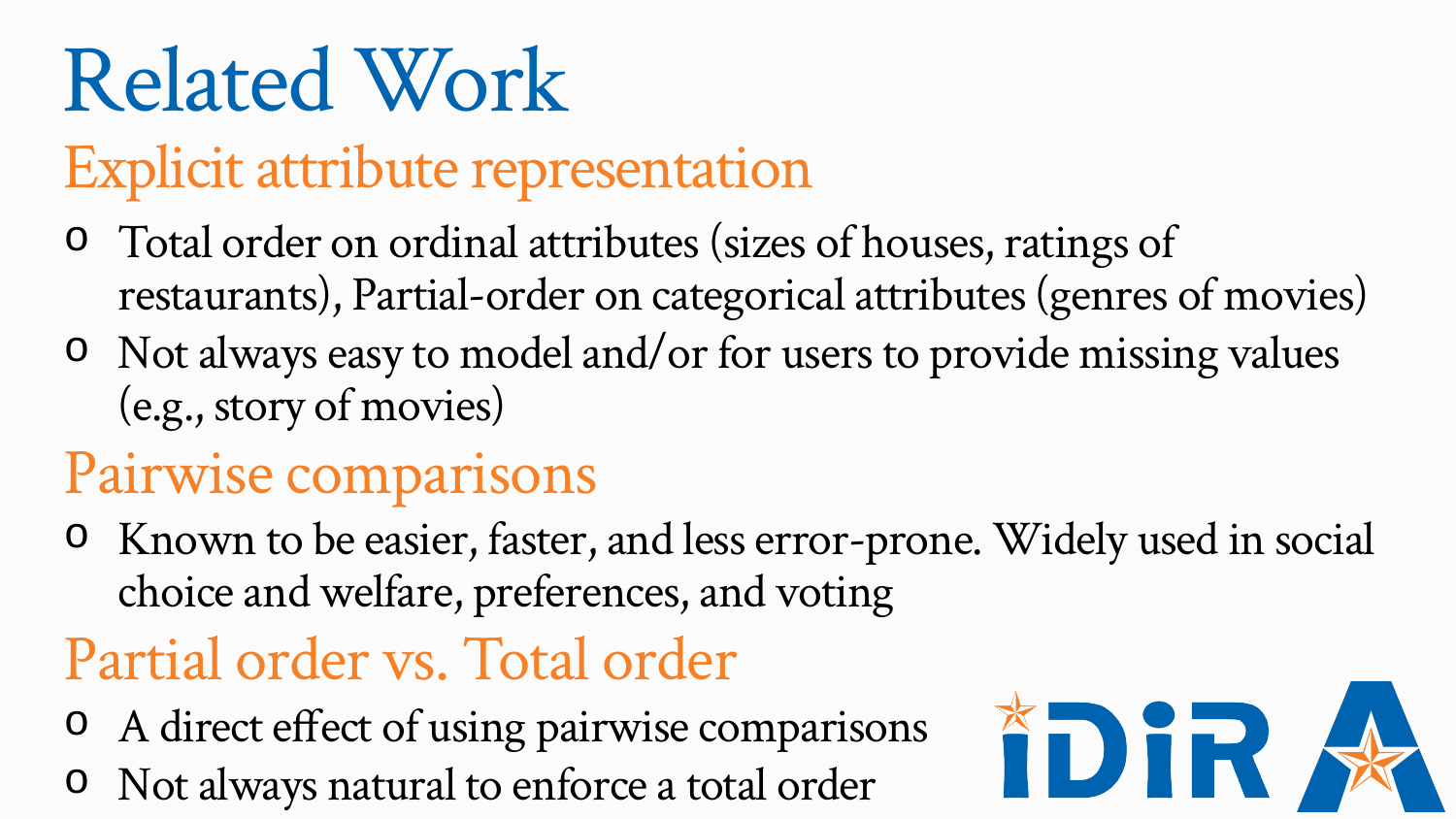

# Related Work
Explicit attribute representation
Total order on ordinal attributes (sizes of houses, ratings of restaurants), Partial-order on categorical attributes (genres of movies)
Not always easy to model and/or for users to provide missing values (e.g., story of movies)
Pairwise comparisons
Known to be easier, faster, and less error-prone. Widely used in social choice and welfare, preferences, and voting
Partial order vs. Total order
A direct effect of using pairwise comparisons
Not always natural to enforce a total order